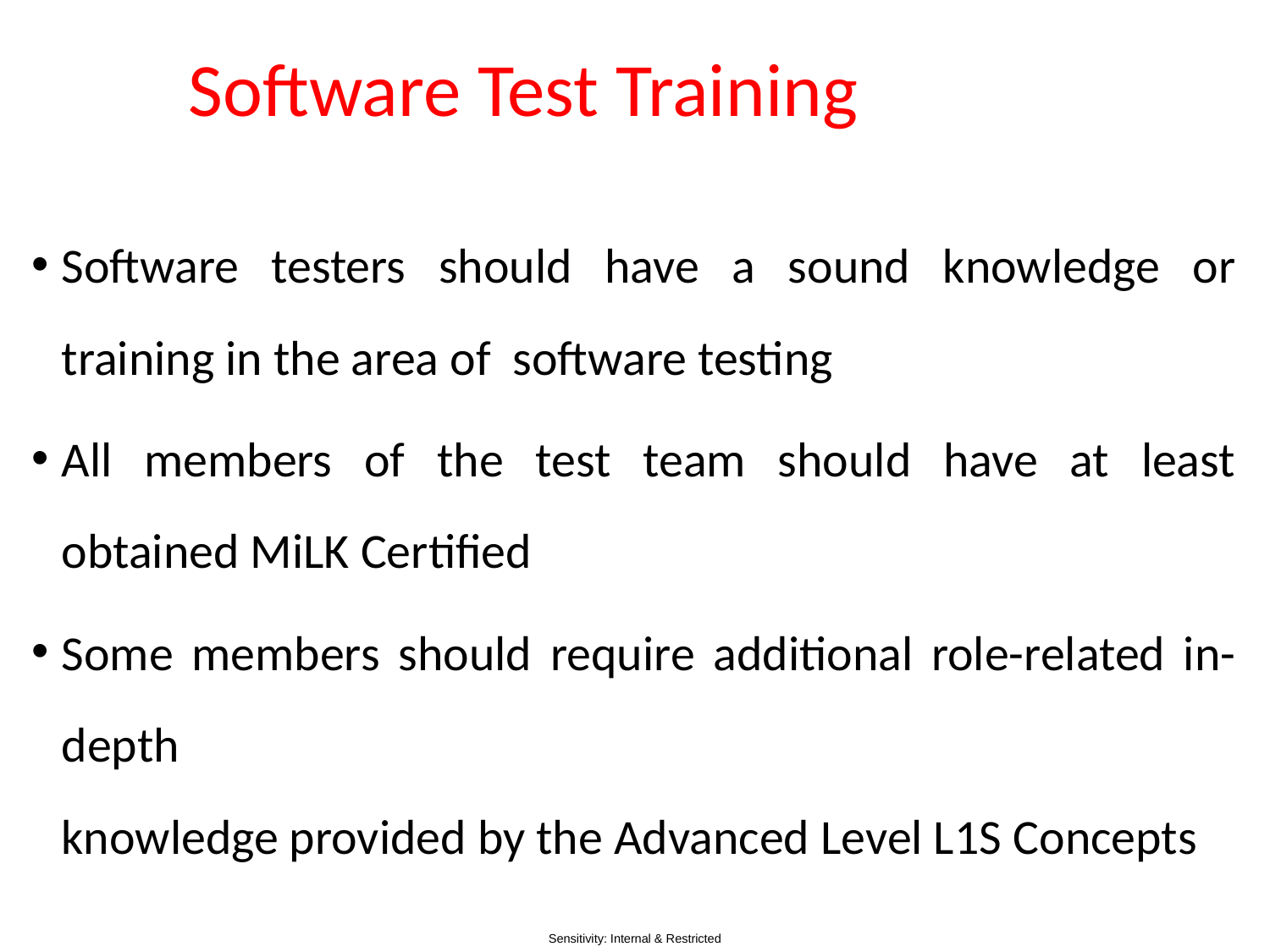

# Software Test Training
Software testers should have a sound knowledge or training in the area of  software testing
All members of the test team should have at least obtained MiLK Certified
Some members should require additional role-related in-depth
knowledge provided by the Advanced Level L1S Concepts